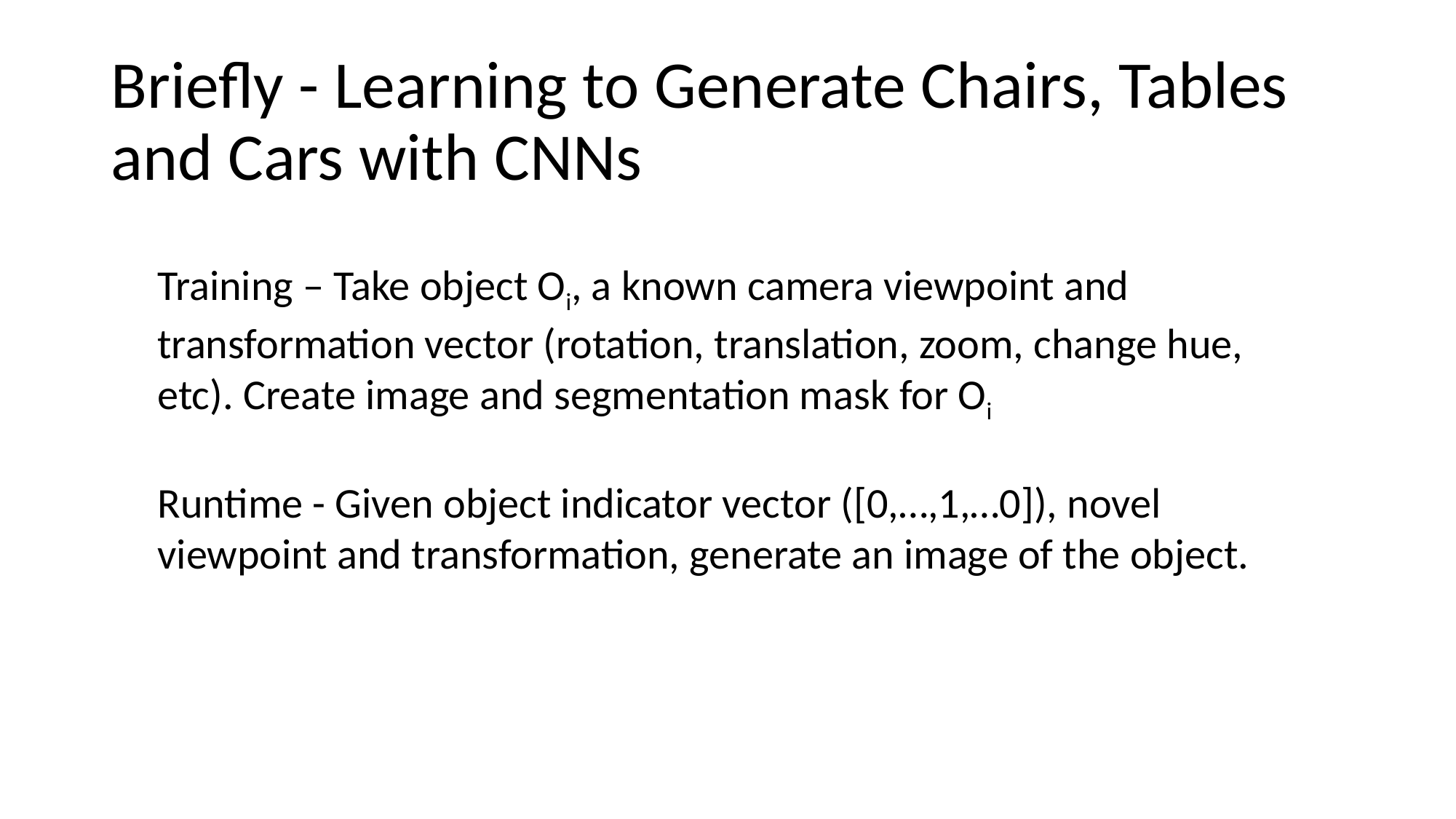

# Briefly - Learning to Generate Chairs, Tables and Cars with CNNs
Training – Take object Oi, a known camera viewpoint and transformation vector (rotation, translation, zoom, change hue, etc). Create image and segmentation mask for Oi

Runtime - Given object indicator vector ([0,…,1,…0]), novel viewpoint and transformation, generate an image of the object.